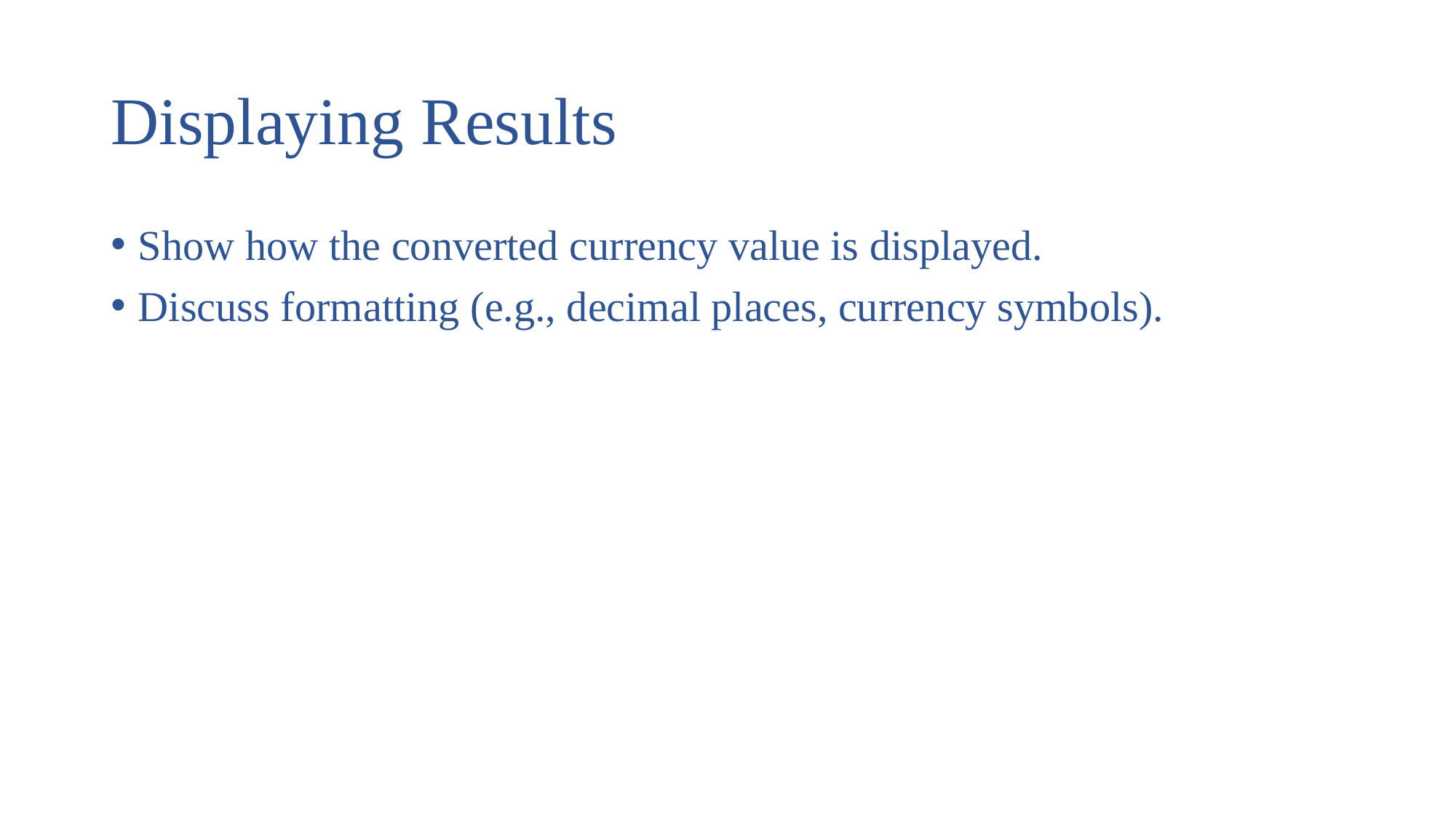

# Displaying Results
Show how the converted currency value is displayed.
Discuss formatting (e.g., decimal places, currency symbols).